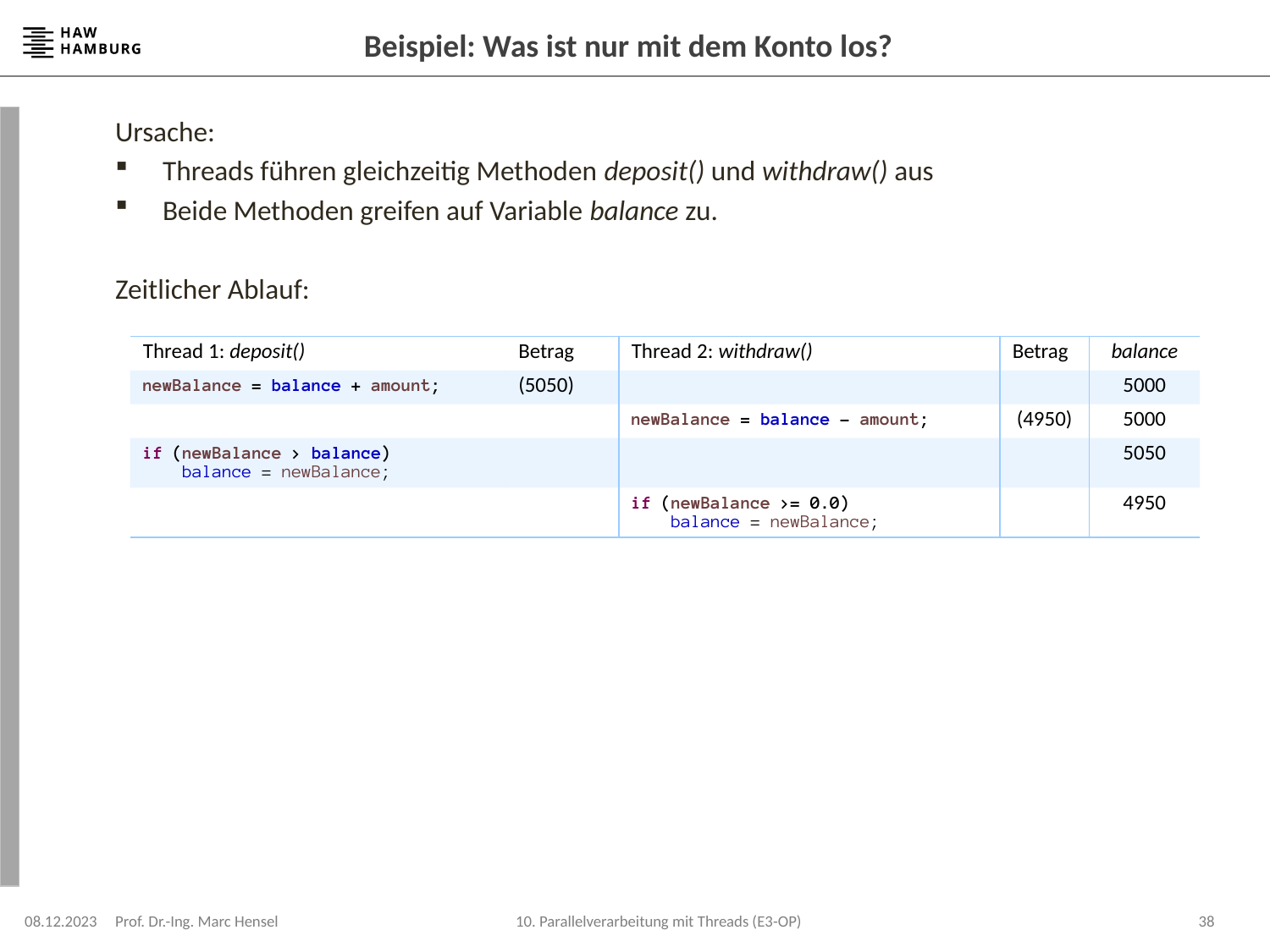

# Beispiel: Was ist nur mit dem Konto los?
Ursache:
Threads führen gleichzeitig Methoden deposit() und withdraw() aus
Beide Methoden greifen auf Variable balance zu.

Zeitlicher Ablauf:

| Thread 1: deposit() | Betrag | Thread 2: withdraw() | Betrag | balance |
| --- | --- | --- | --- | --- |
| newBalance = balance + amount; | (5050) |  |  | 5000 |
|  |  | newBalance = balance - amount; | (4950) | 5000 |
| if (newBalance > balance) balance = newBalance; |  |  |  | 5050 |
|  |  | if (newBalance >= 0.0) balance = newBalance; |  | 4950 |
08.12.2023
Prof. Dr.-Ing. Marc Hensel
38